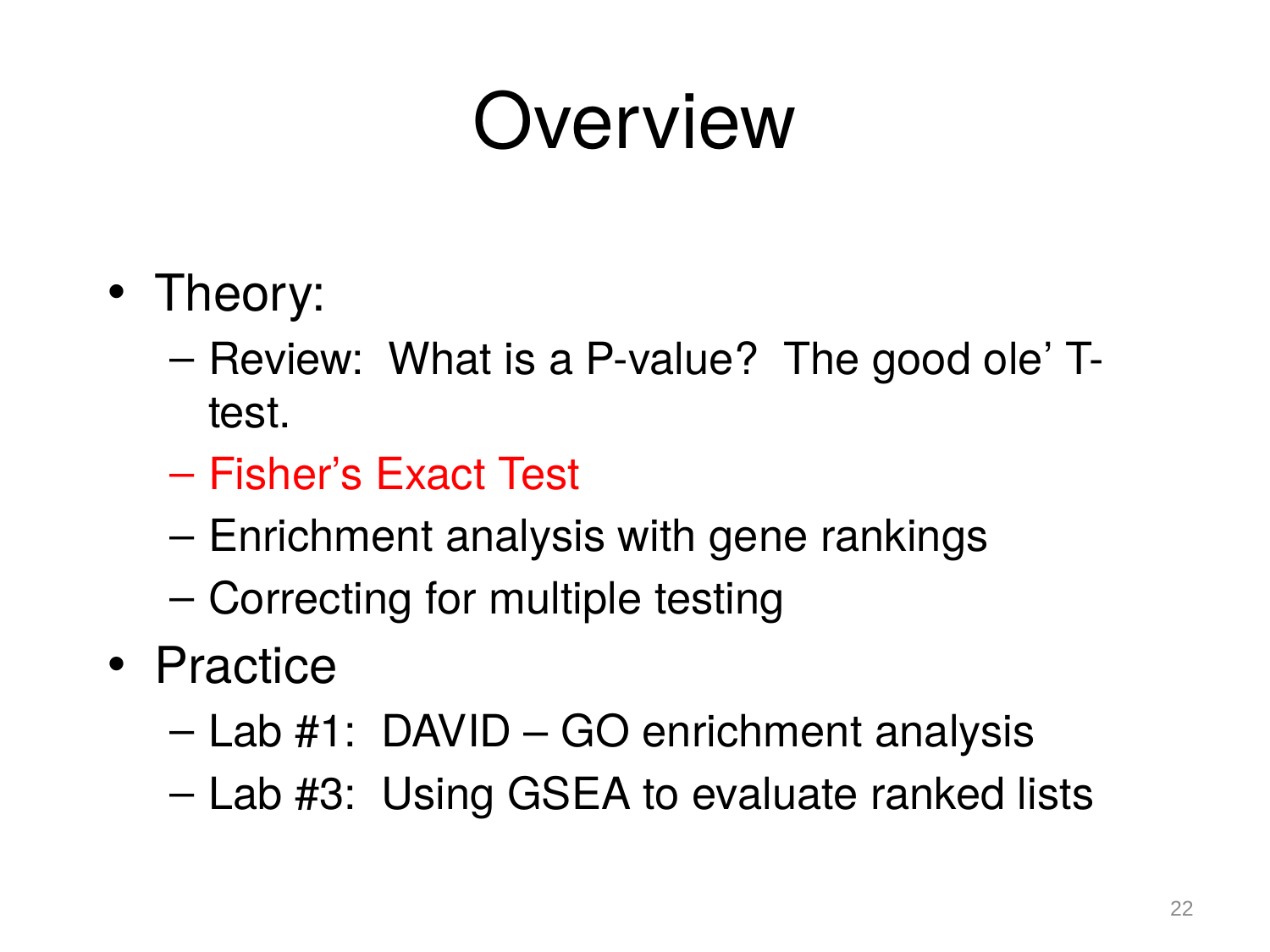

# Overview
Theory:
Review:  What is a P-value?  The good ole’ T-test.
Fisher’s Exact Test
Enrichment analysis with gene rankings
Correcting for multiple testing
Practice
Lab #1:  DAVID – GO enrichment analysis
Lab #3:  Using GSEA to evaluate ranked lists
22